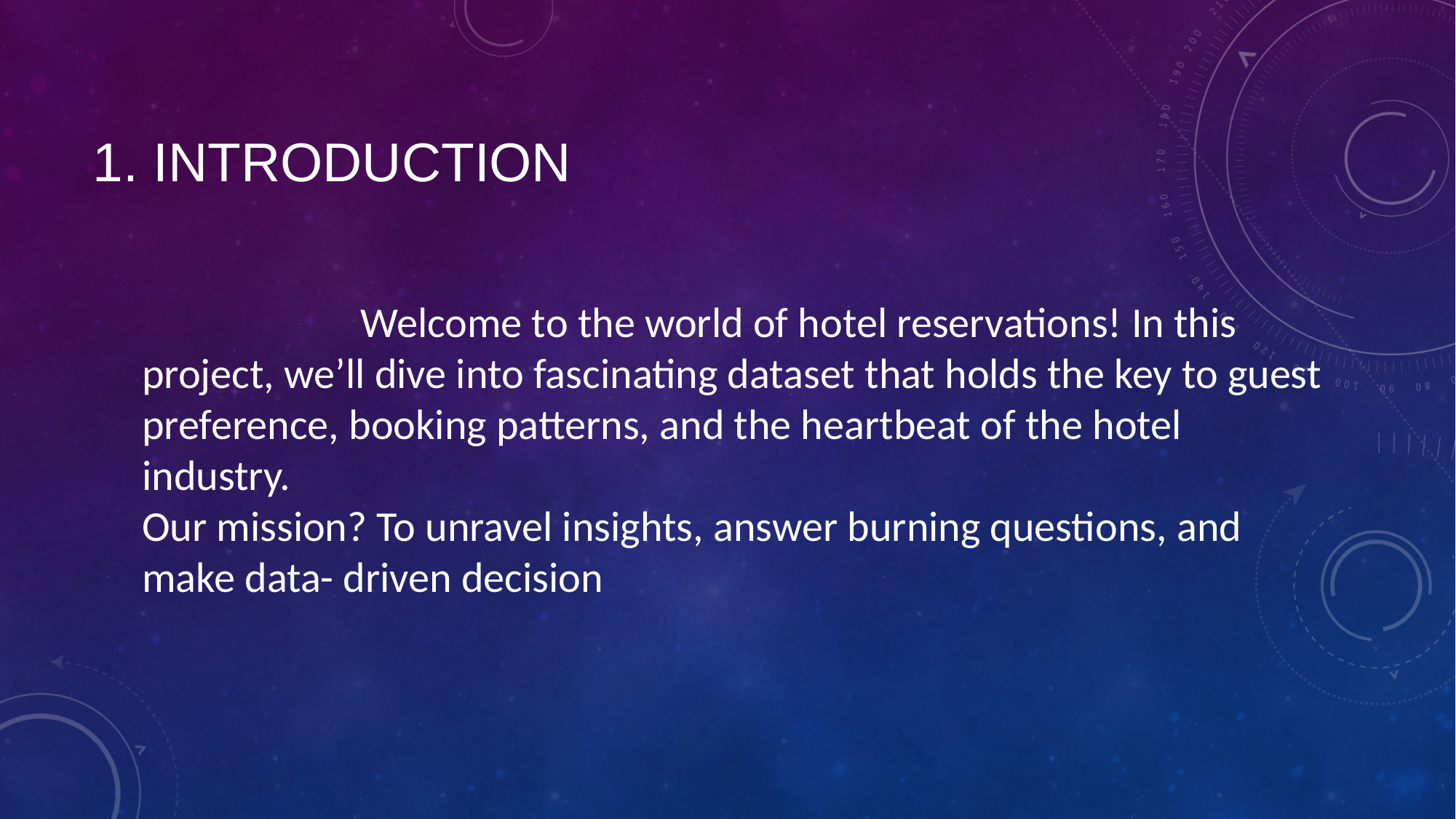

# 1. Introduction
		Welcome to the world of hotel reservations! In this project, we’ll dive into fascinating dataset that holds the key to guest preference, booking patterns, and the heartbeat of the hotel industry.
Our mission? To unravel insights, answer burning questions, and make data- driven decision